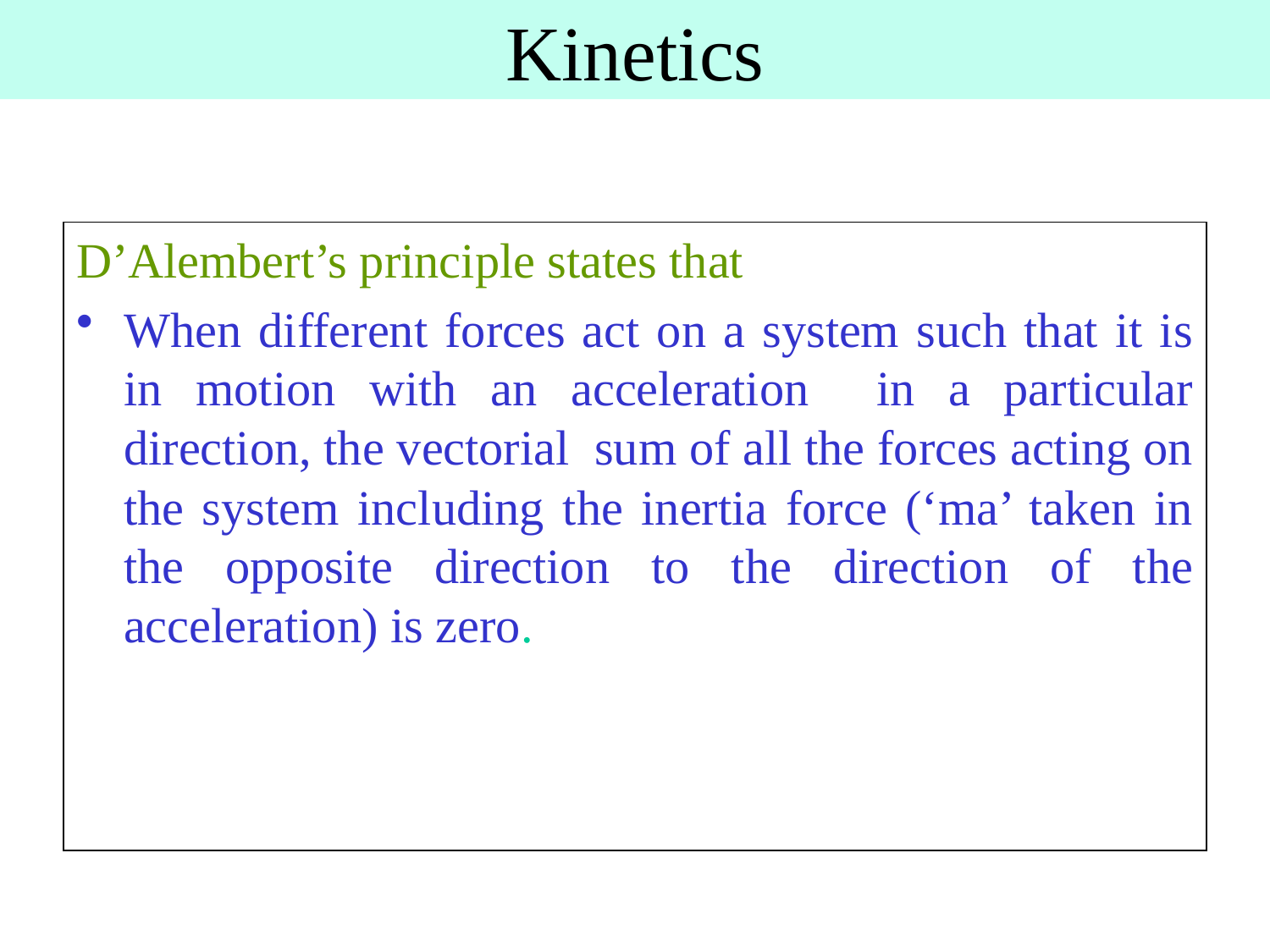

# Kinetics
D’Alembert’s principle states that
When different forces act on a system such that it is in motion with an acceleration  in a particular direction, the vectorial  sum of all the forces acting on the system including the inertia force (‘ma’ taken in the opposite direction to the direction of the acceleration) is zero.